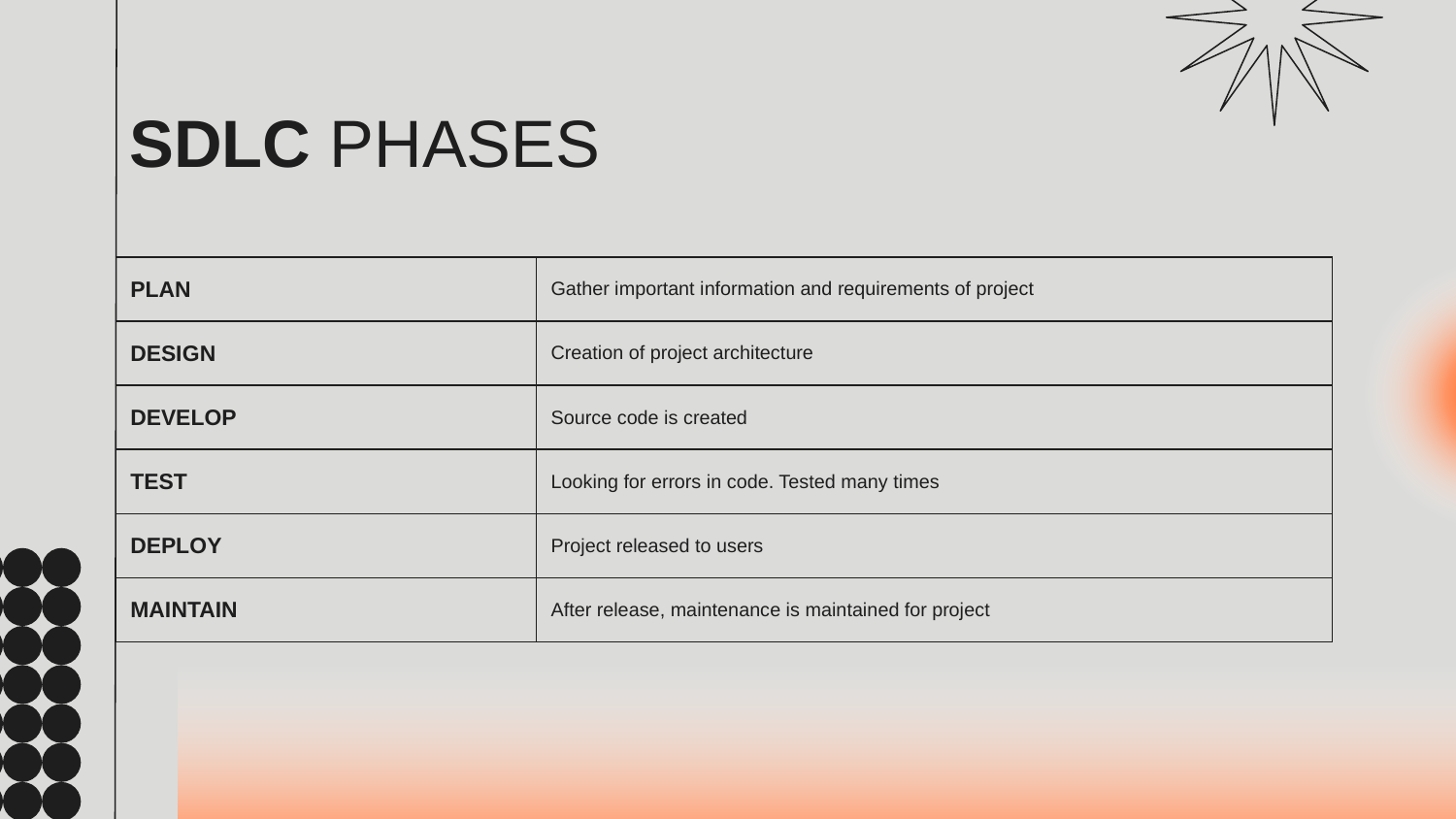

# SDLC PHASES

| PLAN | Gather important information and requirements of project |
| --- | --- |
| DESIGN | Creation of project architecture |
| DEVELOP | Source code is created |
| TEST | Looking for errors in code. Tested many times |
| DEPLOY | Project released to users |
| MAINTAIN | After release, maintenance is maintained for project |